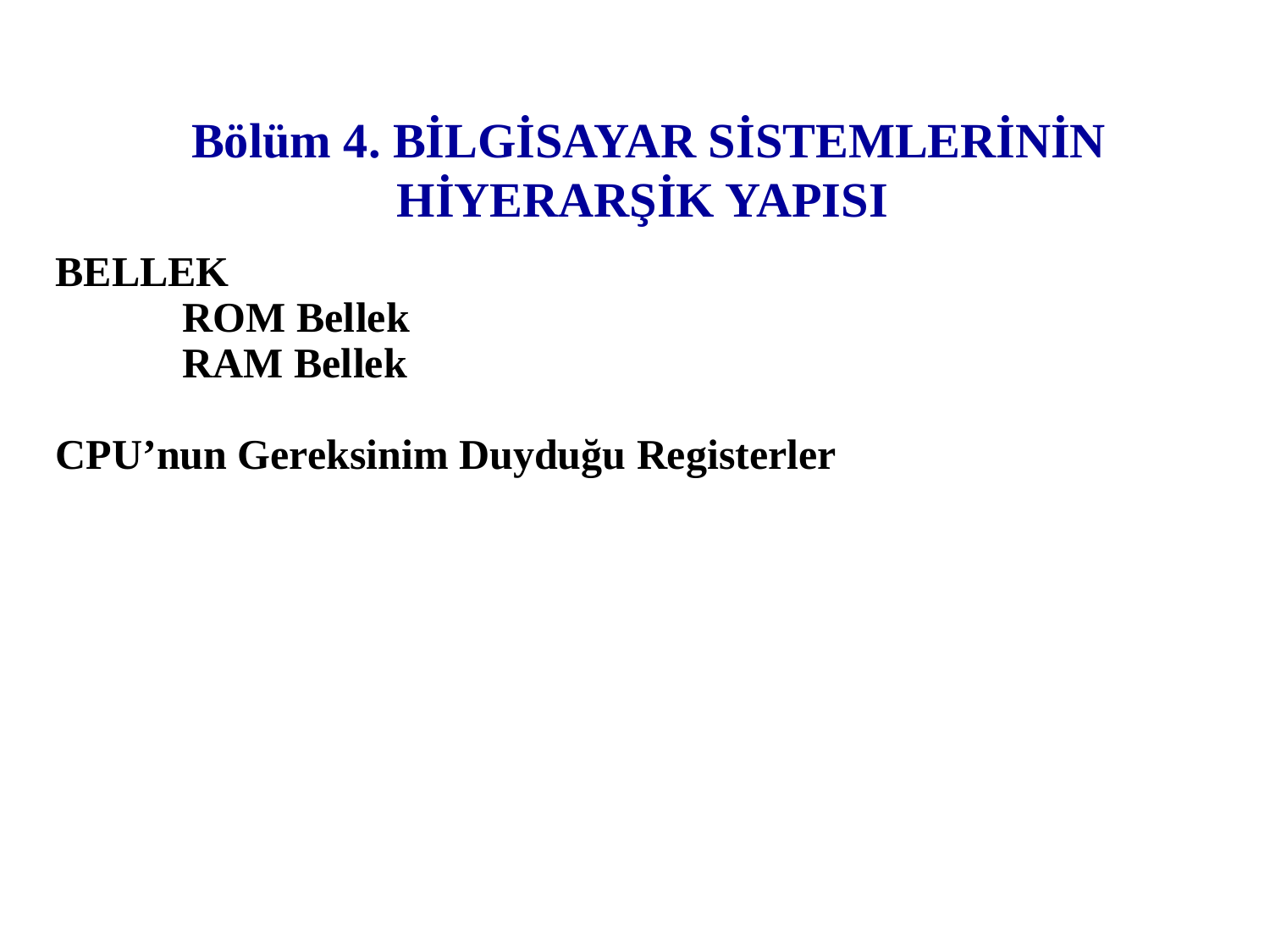

# Bölüm 4. BİLGİSAYAR SİSTEMLERİNİN HİYERARŞİK YAPISI
BELLEK
	ROM Bellek
	RAM Bellek

CPU’nun Gereksinim Duyduğu Registerler